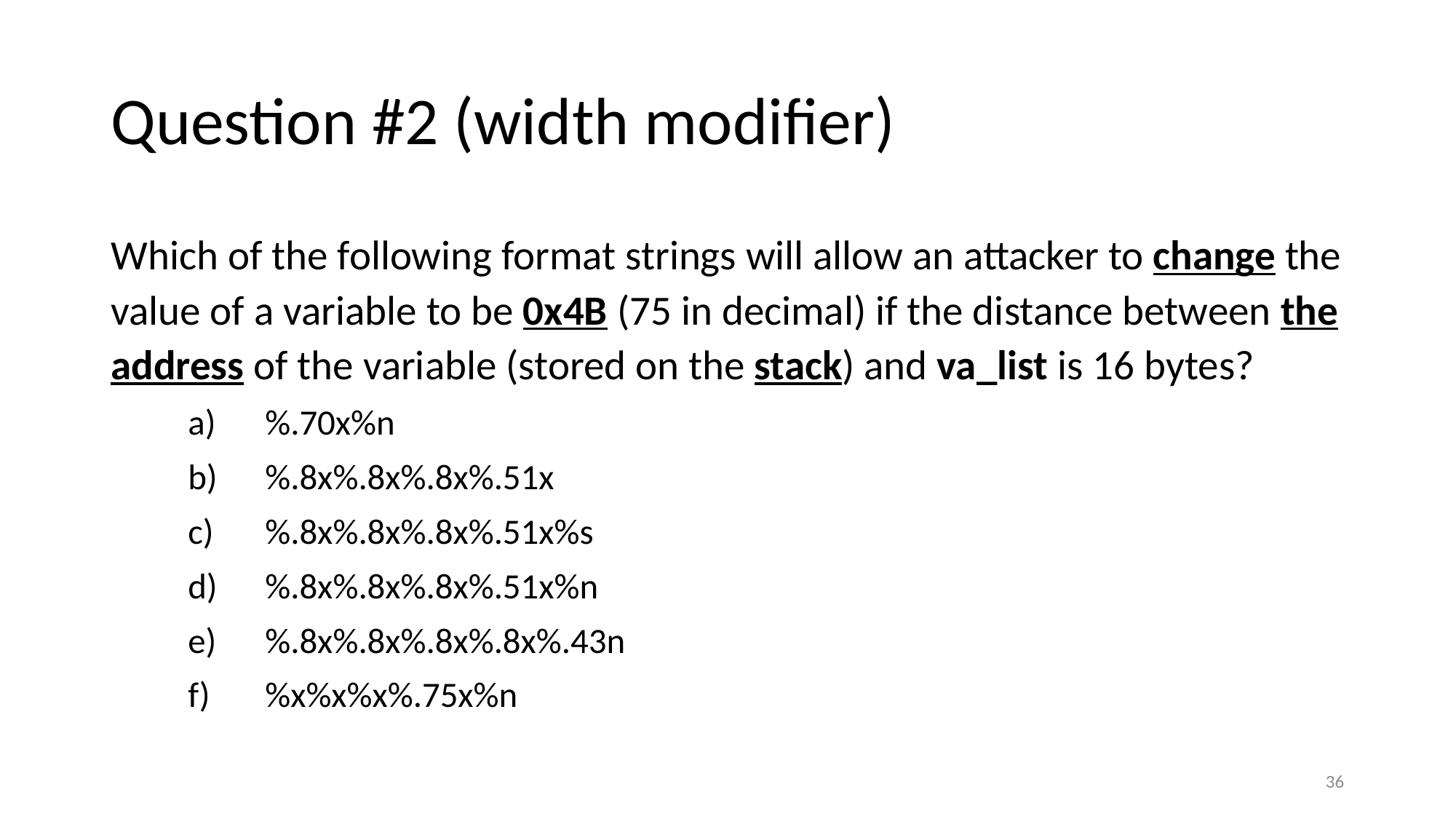

# Question #2 (width modifier)
Which of the following format strings will allow an attacker to change the value of a variable to be 0x4B (75 in decimal) if the distance between the address of the variable (stored on the stack) and va_list is 16 bytes?
%.70x%n
%.8x%.8x%.8x%.51x
%.8x%.8x%.8x%.51x%s
%.8x%.8x%.8x%.51x%n
%.8x%.8x%.8x%.8x%.43n
%x%x%x%.75x%n
36